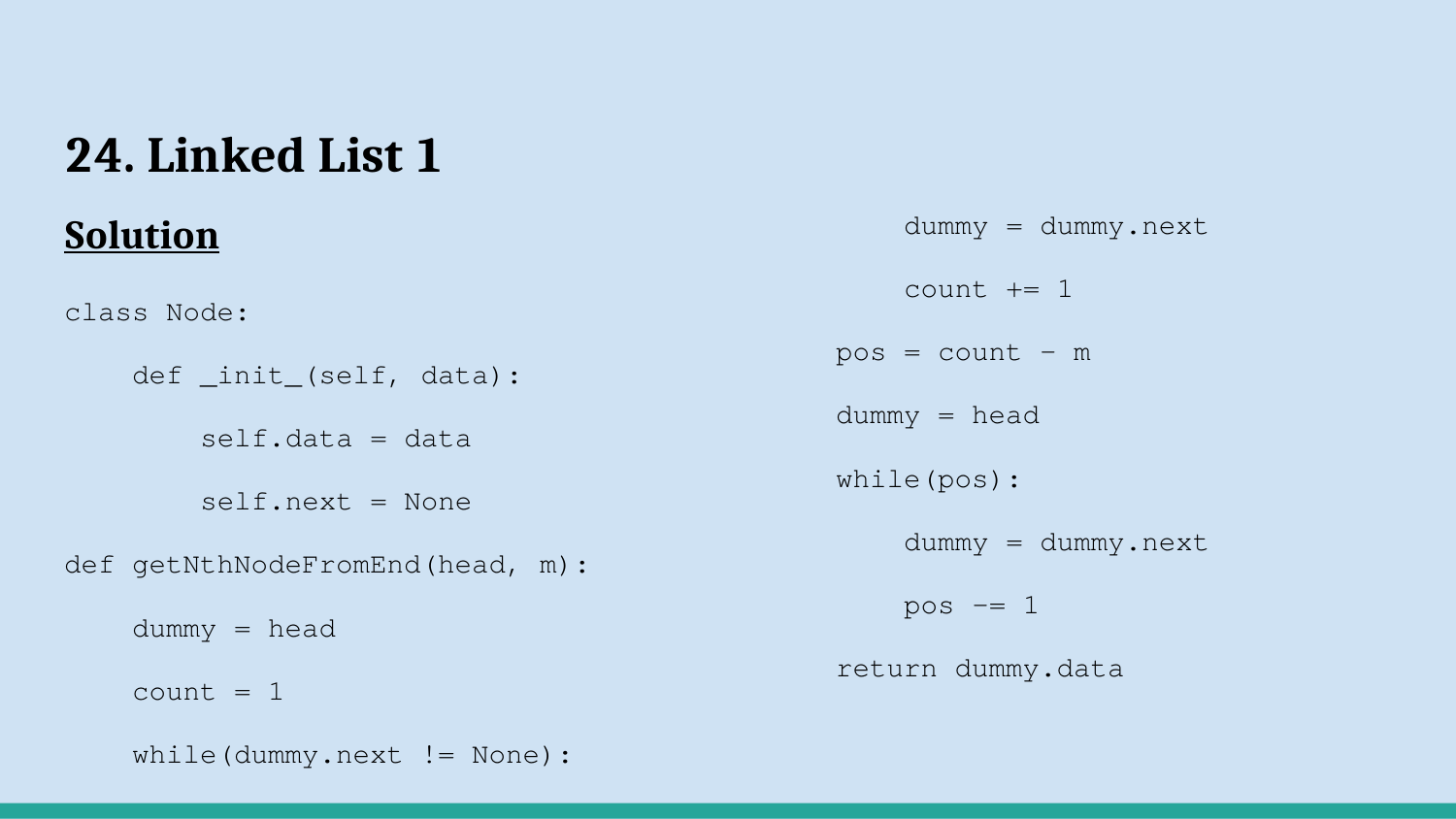

# 24. Linked List 1

Solution
class Node:
    def _init_(self, data):
        self.data = data
        self.next = None
def getNthNodeFromEnd(head, m):
    dummy = head
    count = 1
    while(dummy.next != None):

        dummy = dummy.next
        count += 1
    pos = count - m
    dummy = head
    while(pos):
        dummy = dummy.next
        pos -= 1
    return dummy.data